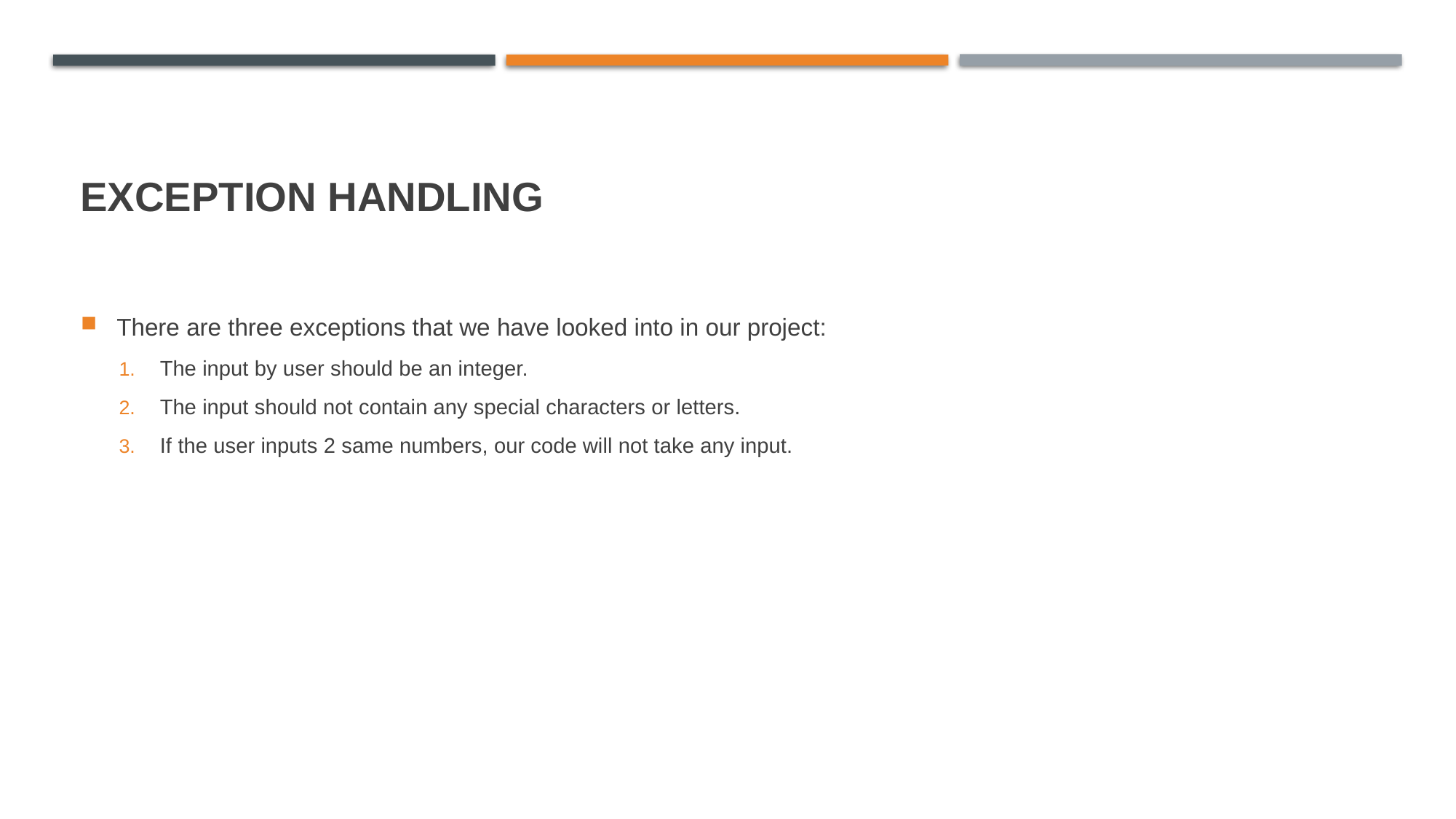

# Exception handling
There are three exceptions that we have looked into in our project:
The input by user should be an integer.
The input should not contain any special characters or letters.
If the user inputs 2 same numbers, our code will not take any input.